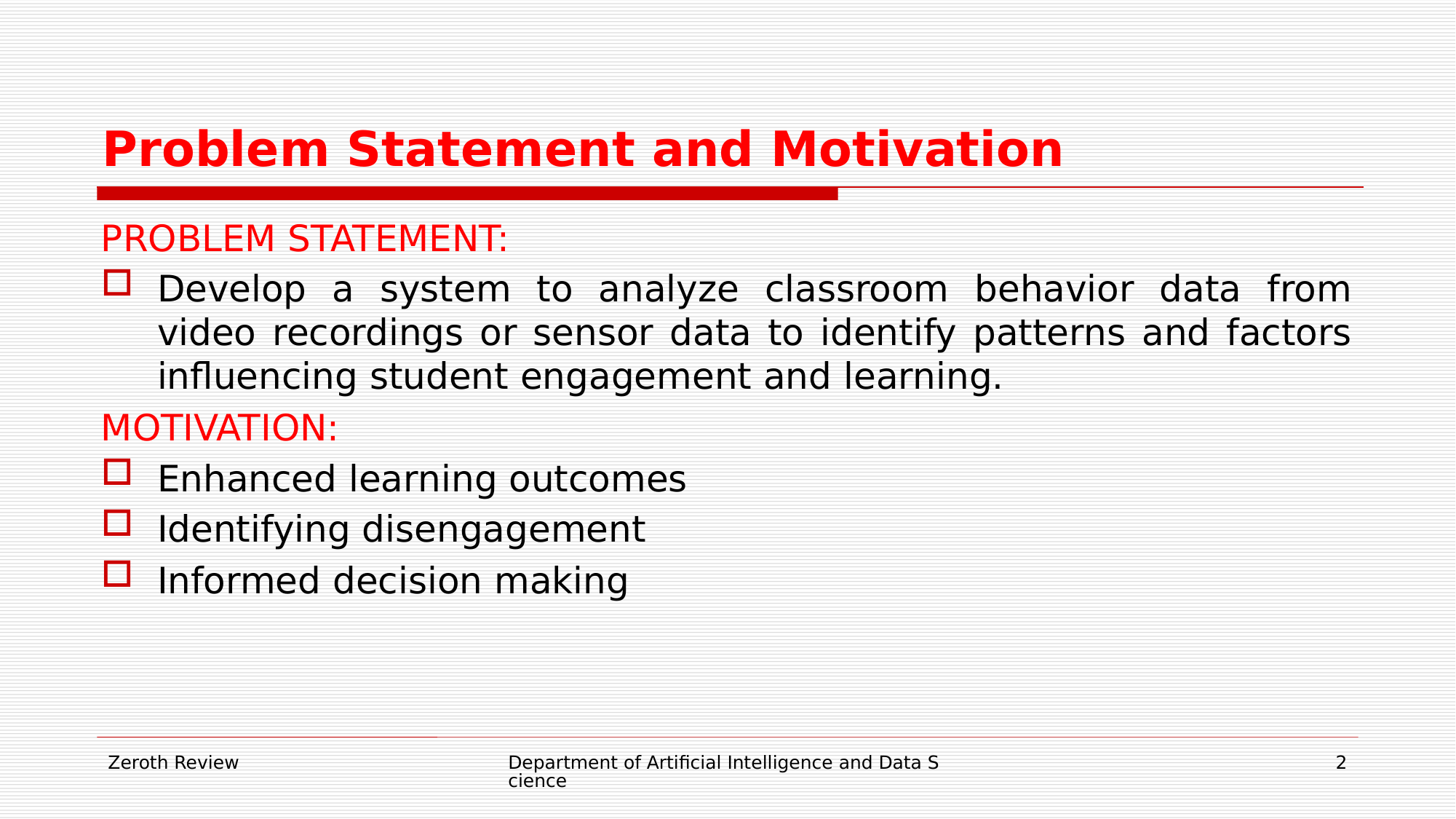

# Problem Statement and Motivation
PROBLEM STATEMENT:
Develop a system to analyze classroom behavior data from video recordings or sensor data to identify patterns and factors influencing student engagement and learning.
MOTIVATION:
Enhanced learning outcomes
Identifying disengagement
Informed decision making
Zeroth Review
Department of Artificial Intelligence and Data Science
2